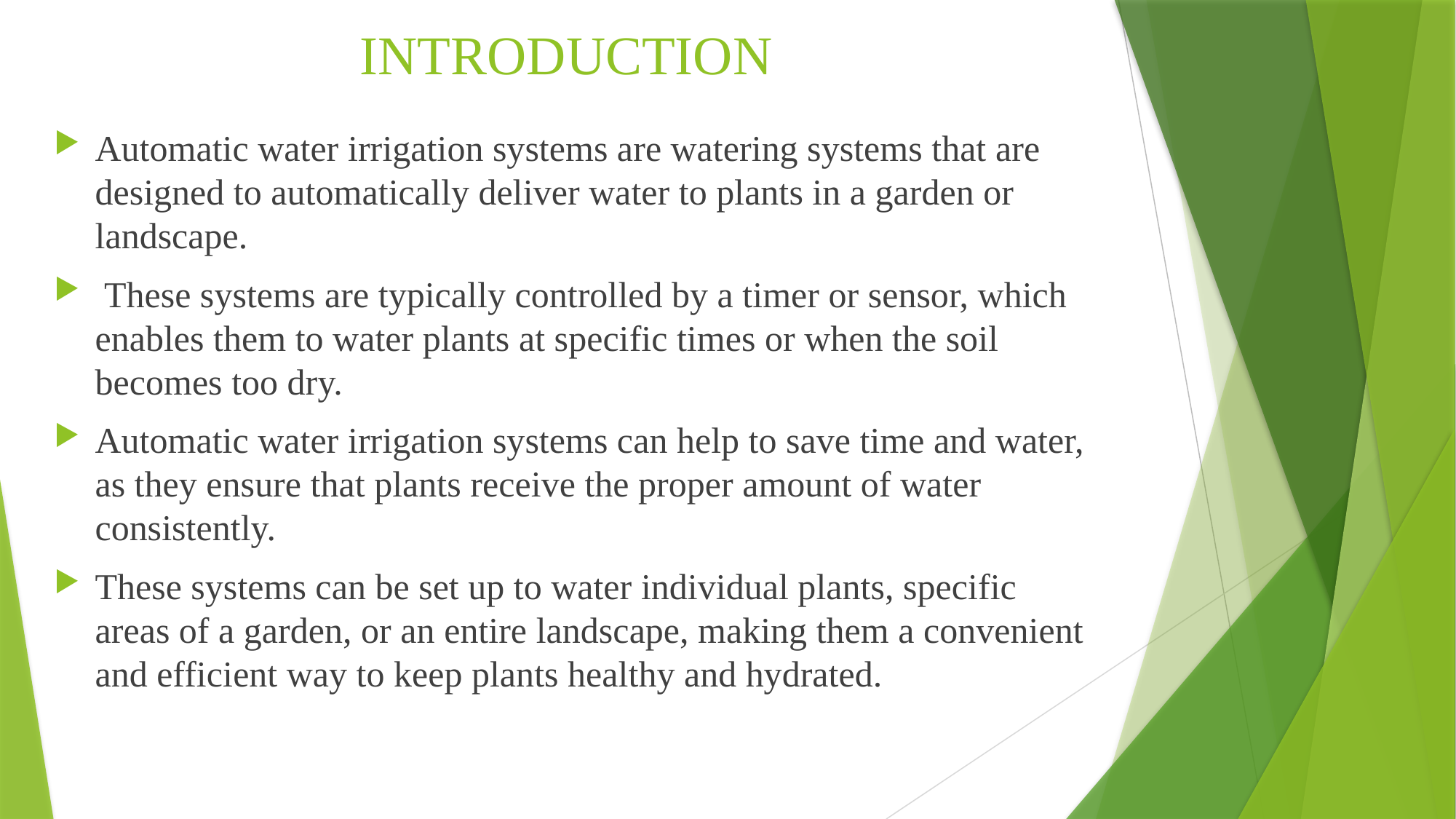

# INTRODUCTION
Automatic water irrigation systems are watering systems that are designed to automatically deliver water to plants in a garden or landscape.
 These systems are typically controlled by a timer or sensor, which enables them to water plants at specific times or when the soil becomes too dry.
Automatic water irrigation systems can help to save time and water, as they ensure that plants receive the proper amount of water consistently.
These systems can be set up to water individual plants, specific areas of a garden, or an entire landscape, making them a convenient and efficient way to keep plants healthy and hydrated.